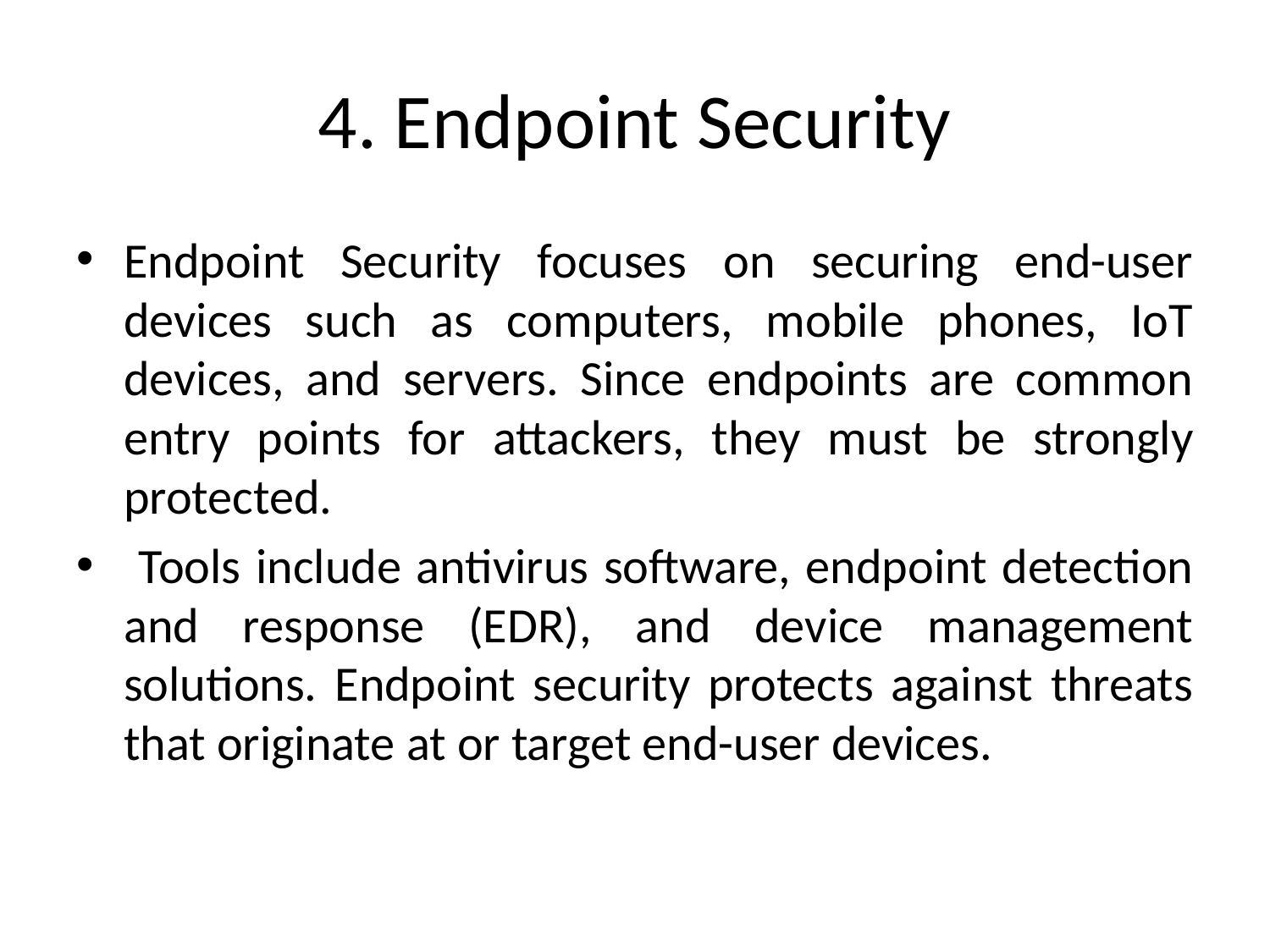

# 4. Endpoint Security
Endpoint Security focuses on securing end-user devices such as computers, mobile phones, IoT devices, and servers. Since endpoints are common entry points for attackers, they must be strongly protected.
 Tools include antivirus software, endpoint detection and response (EDR), and device management solutions. Endpoint security protects against threats that originate at or target end-user devices.